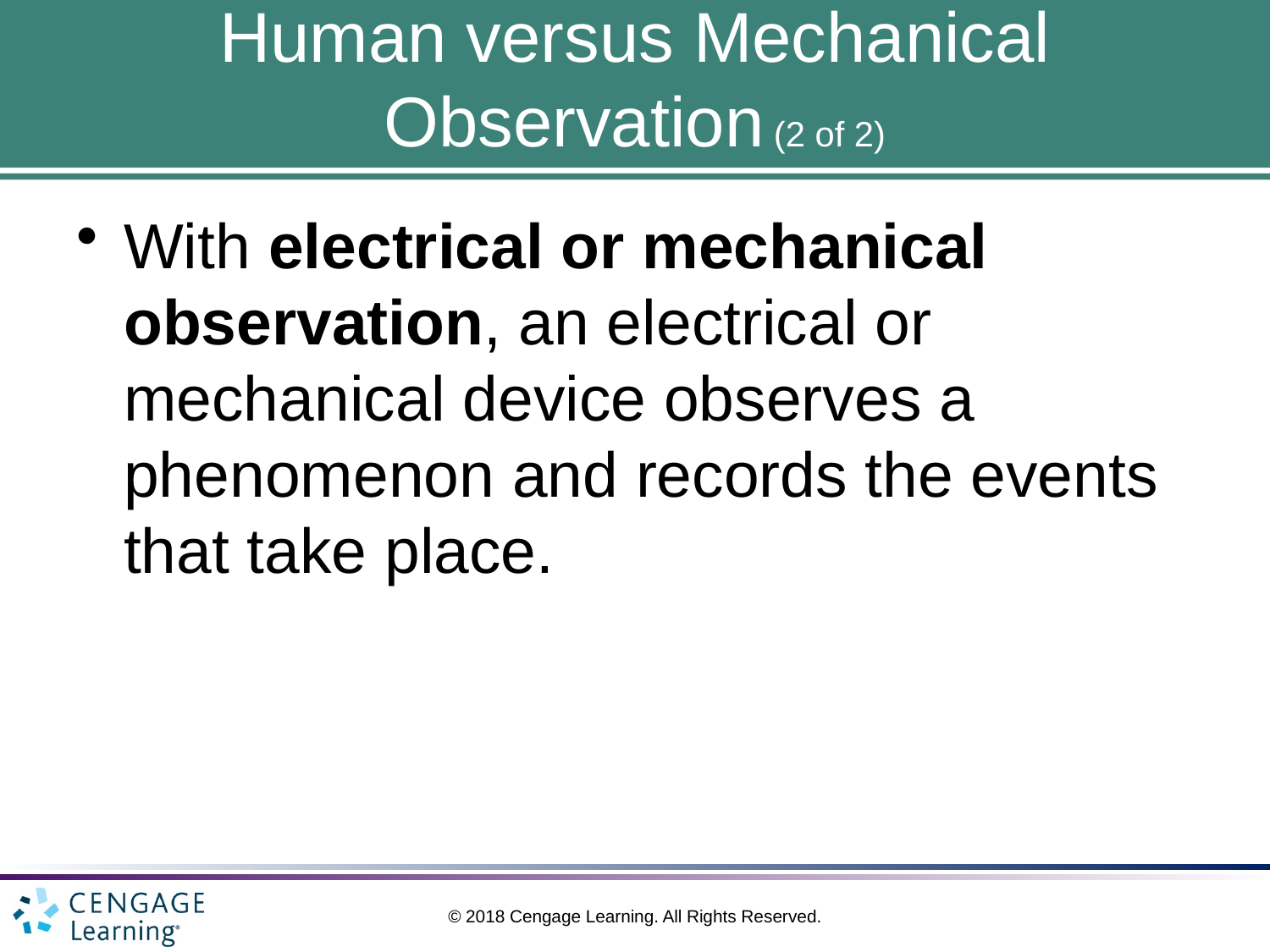

# Human versus Mechanical Observation (2 of 2)
With electrical or mechanical observation, an electrical or mechanical device observes a phenomenon and records the events that take place.